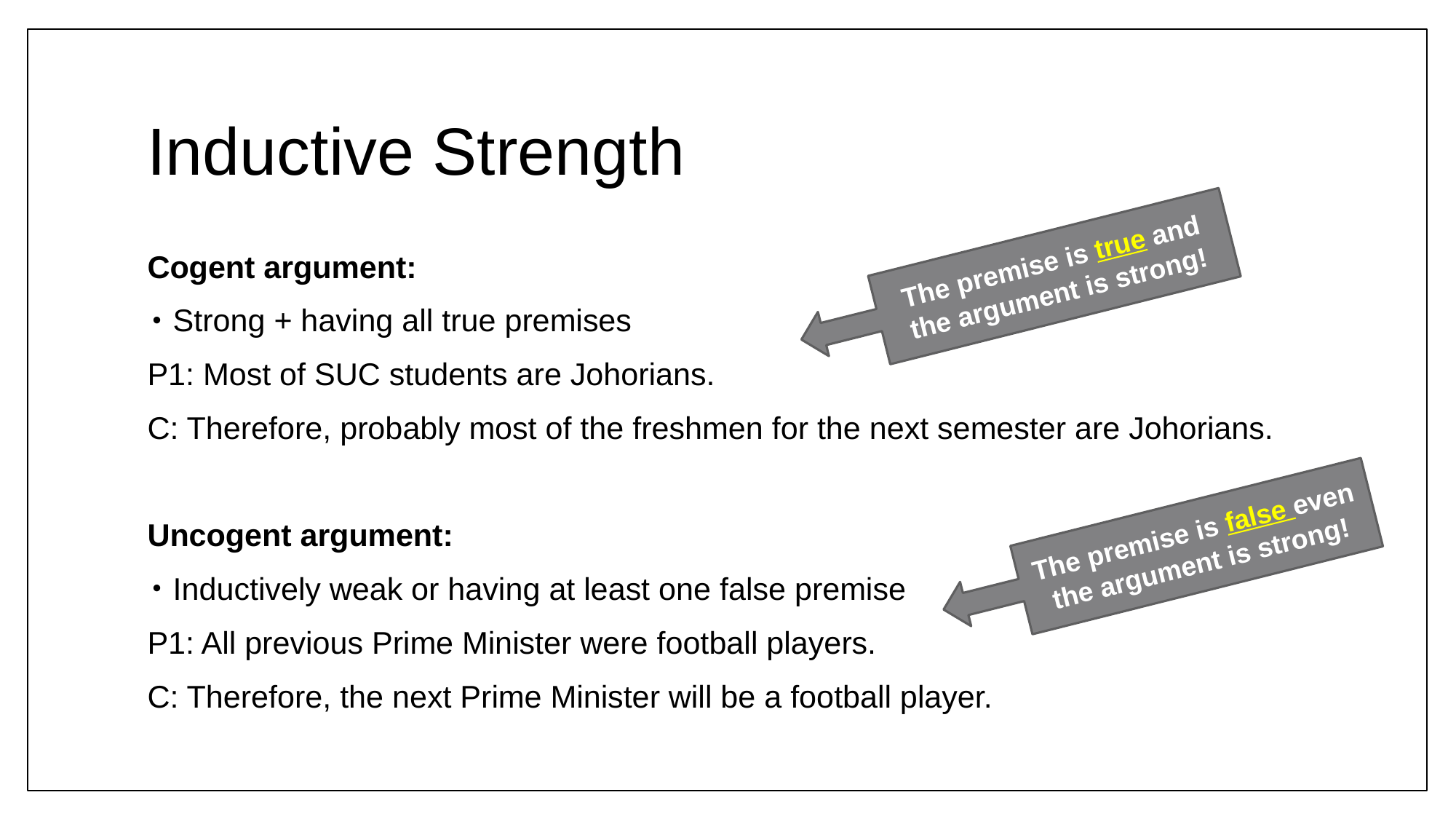

# Inductive Strength
The premise is true and the argument is strong!
Cogent argument:
Strong + having all true premises
P1: Most of SUC students are Johorians.
C: Therefore, probably most of the freshmen for the next semester are Johorians.

Uncogent argument:
Inductively weak or having at least one false premise
P1: All previous Prime Minister were football players.
C: Therefore, the next Prime Minister will be a football player.
The premise is false even the argument is strong!